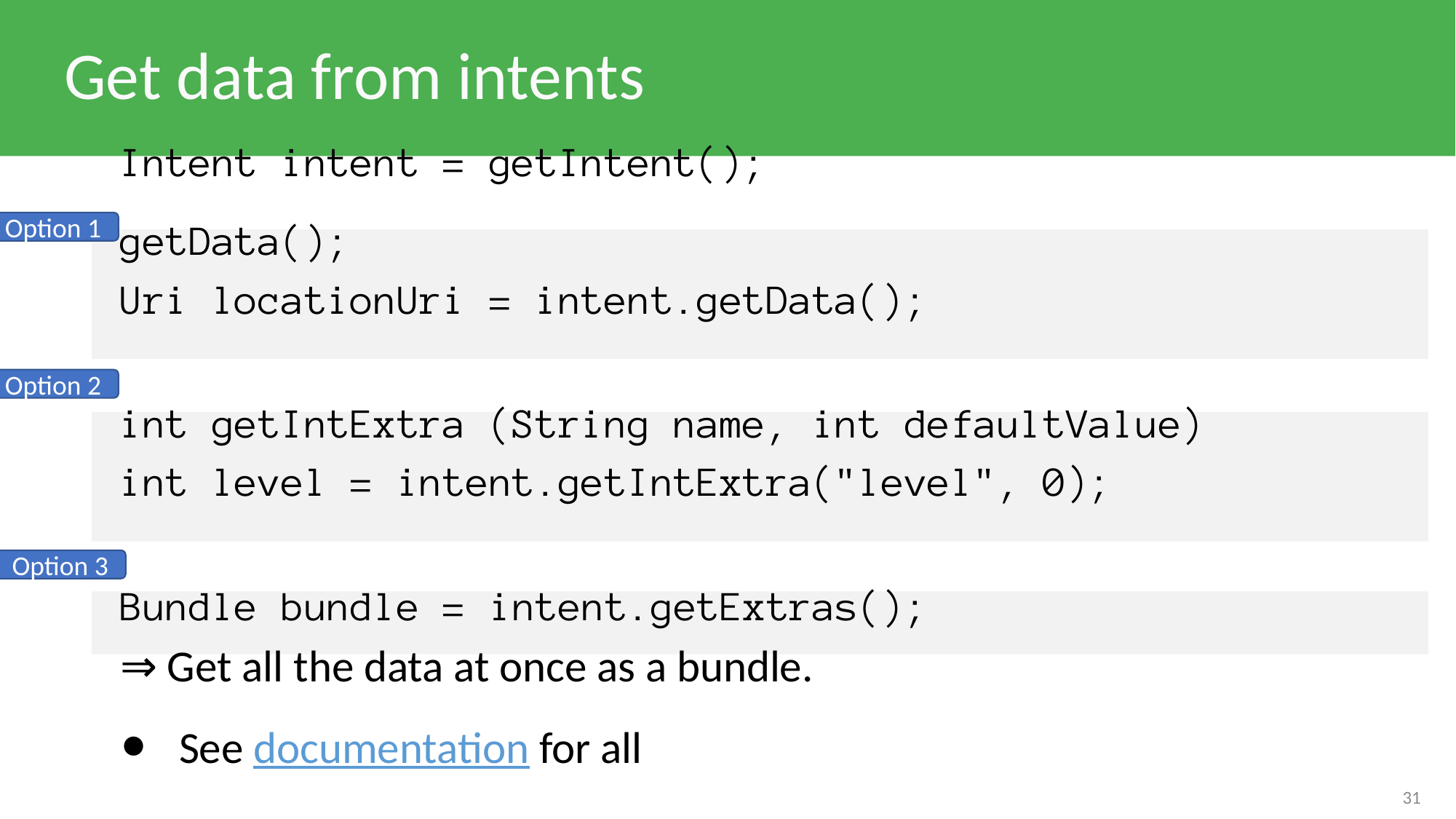

# Get data from intents
Intent intent = getIntent();
getData();
Uri locationUri = intent.getData();

int getIntExtra (String name, int defaultValue)
int level = intent.getIntExtra("level", 0);

Bundle bundle = intent.getExtras();
⇒ Get all the data at once as a bundle.
See documentation for all
Option 1

Option 2

Option 3

31